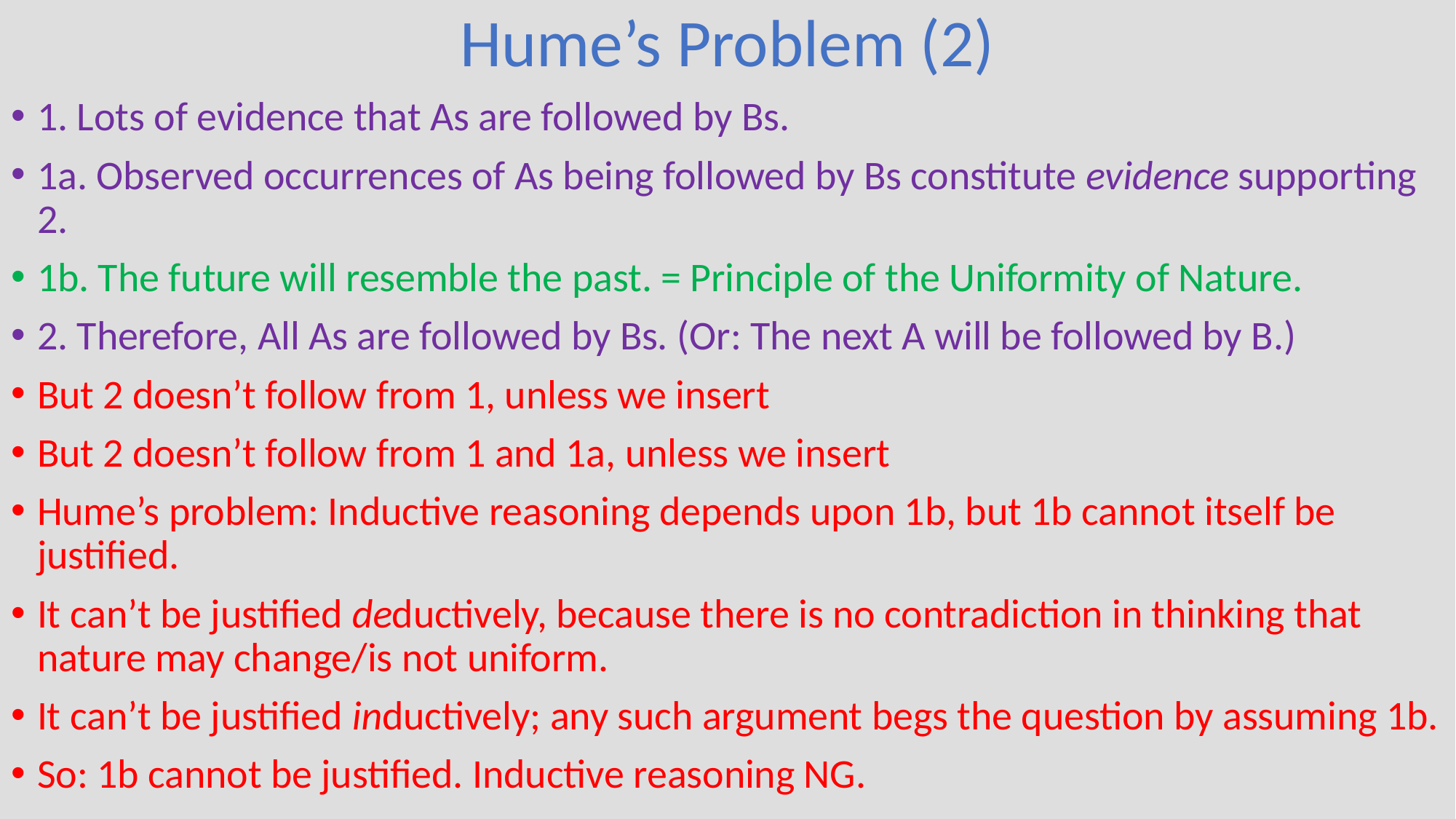

# Hume’s Problem (2)
1. Lots of evidence that As are followed by Bs.
1a. Observed occurrences of As being followed by Bs constitute evidence supporting 2.
1b. The future will resemble the past. = Principle of the Uniformity of Nature.
2. Therefore, All As are followed by Bs. (Or: The next A will be followed by B.)
But 2 doesn’t follow from 1, unless we insert
But 2 doesn’t follow from 1 and 1a, unless we insert
Hume’s problem: Inductive reasoning depends upon 1b, but 1b cannot itself be justified.
It can’t be justified deductively, because there is no contradiction in thinking that nature may change/is not uniform.
It can’t be justified inductively; any such argument begs the question by assuming 1b.
So: 1b cannot be justified. Inductive reasoning NG.